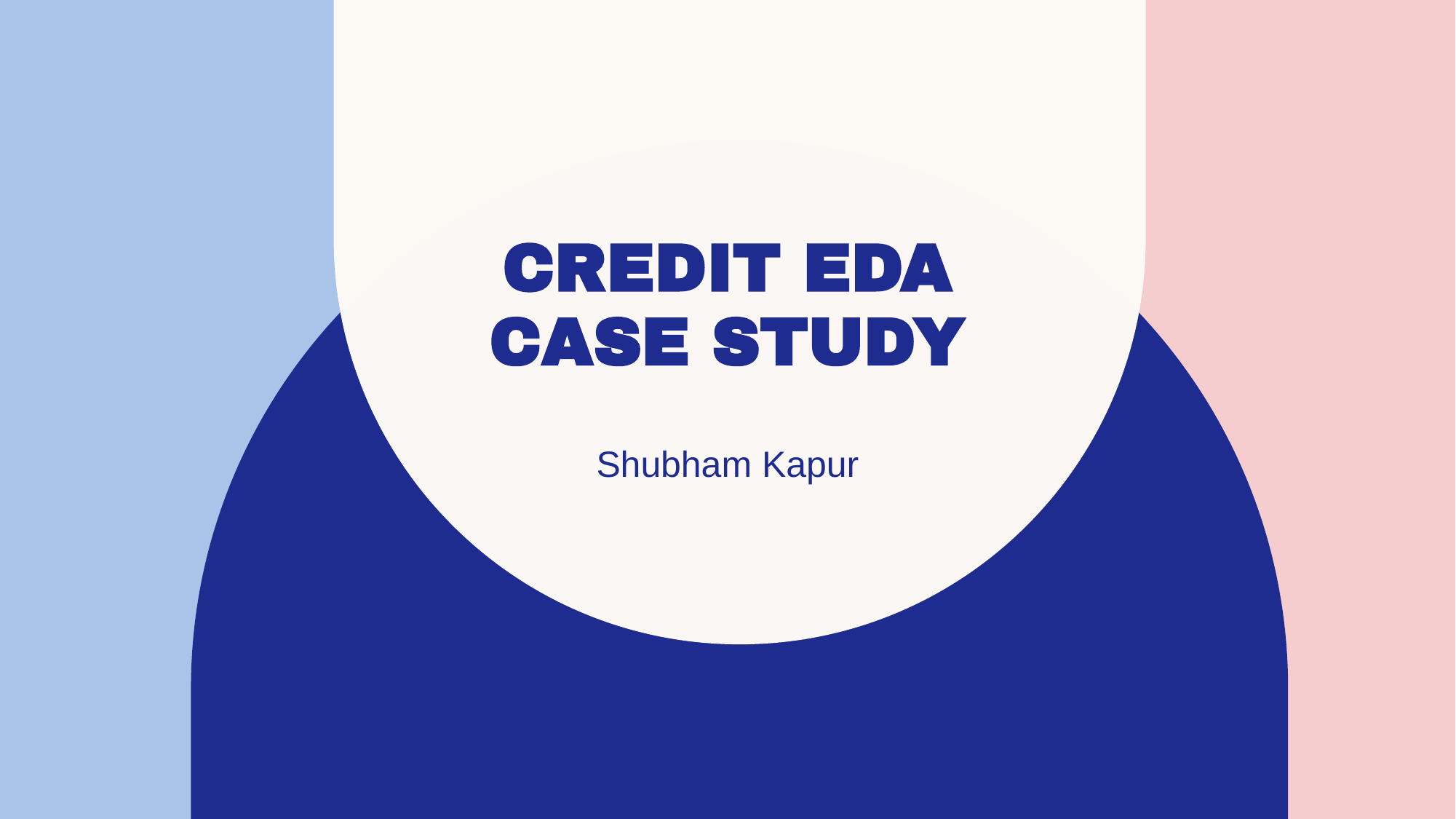

# CREDIT EDA CASE STUDY
Shubham Kapur​